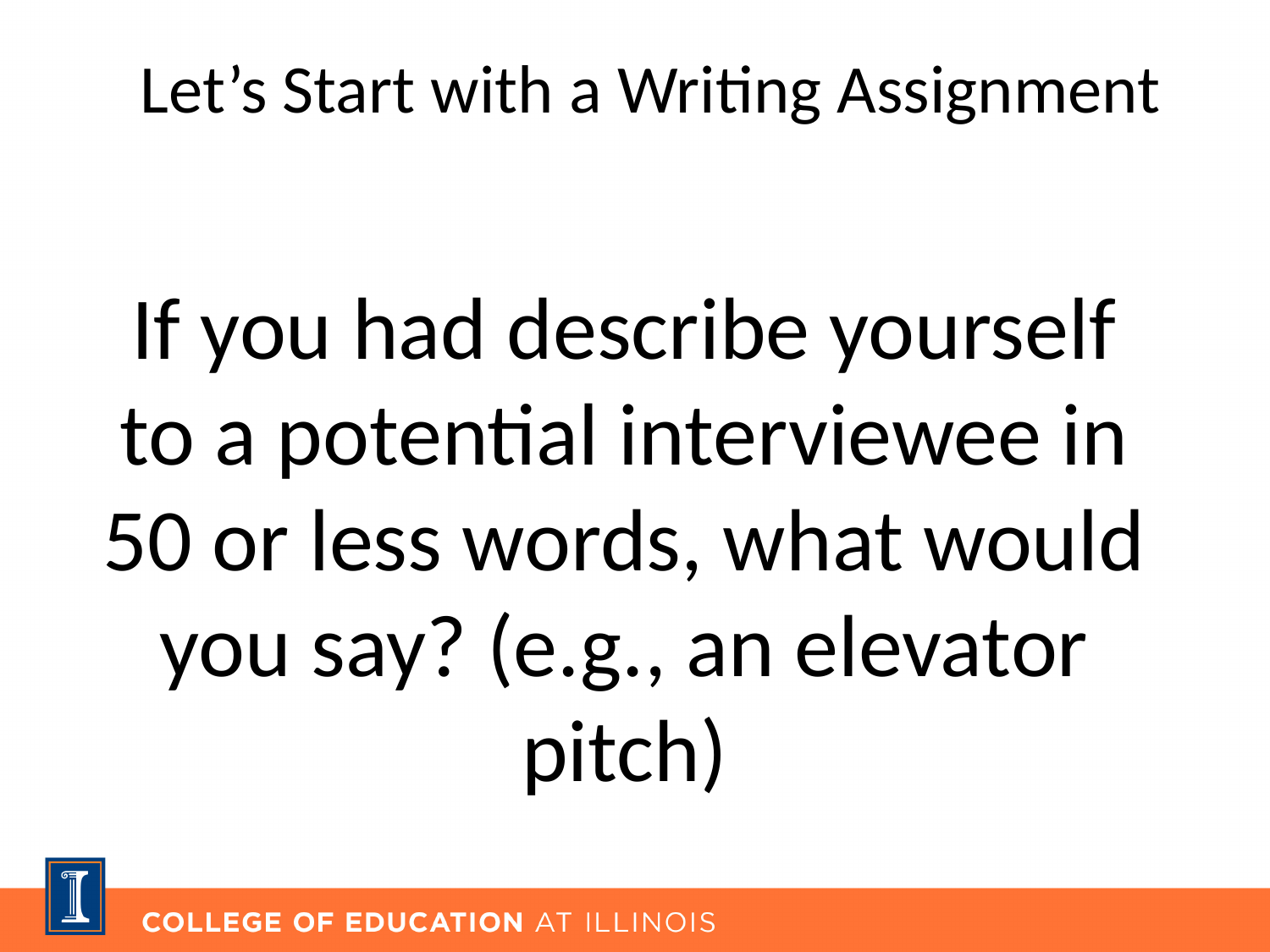

# Let’s Start with a Writing Assignment
If you had describe yourself to a potential interviewee in 50 or less words, what would you say? (e.g., an elevator pitch)